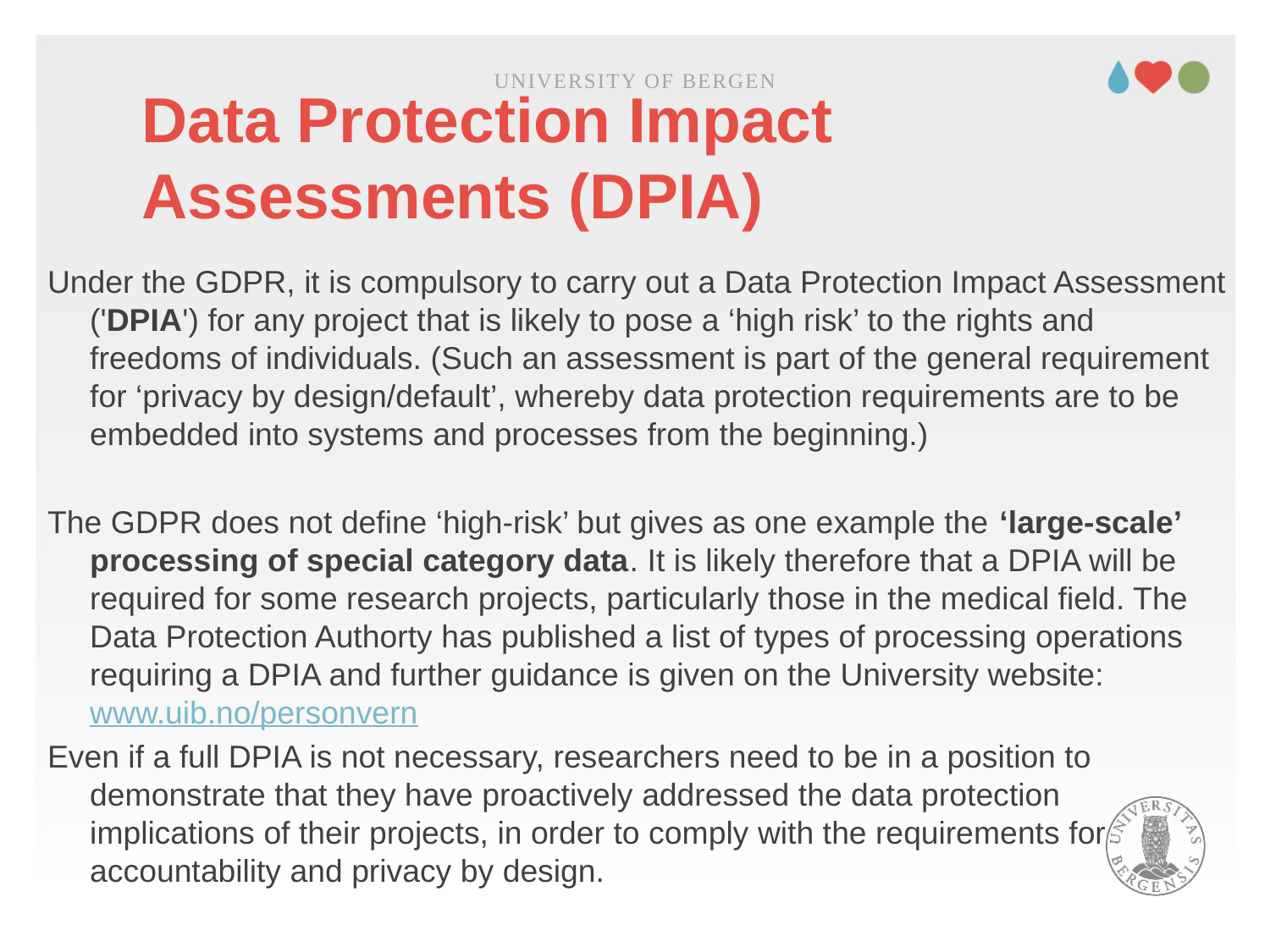

UNIVERSITY OF BERGEN
# Data Protection Impact Assessments (DPIA)
Under the GDPR, it is compulsory to carry out a Data Protection Impact Assessment ('DPIA') for any project that is likely to pose a ‘high risk’ to the rights and freedoms of individuals. (Such an assessment is part of the general requirement for ‘privacy by design/default’, whereby data protection requirements are to be embedded into systems and processes from the beginning.)

The GDPR does not define ‘high-risk’ but gives as one example the ‘large-scale’ processing of special category data. It is likely therefore that a DPIA will be required for some research projects, particularly those in the medical field. The Data Protection Authorty has published a list of types of processing operations requiring a DPIA and further guidance is given on the University website: www.uib.no/personvern
Even if a full DPIA is not necessary, researchers need to be in a position to demonstrate that they have proactively addressed the data protection implications of their projects, in order to comply with the requirements for accountability and privacy by design.